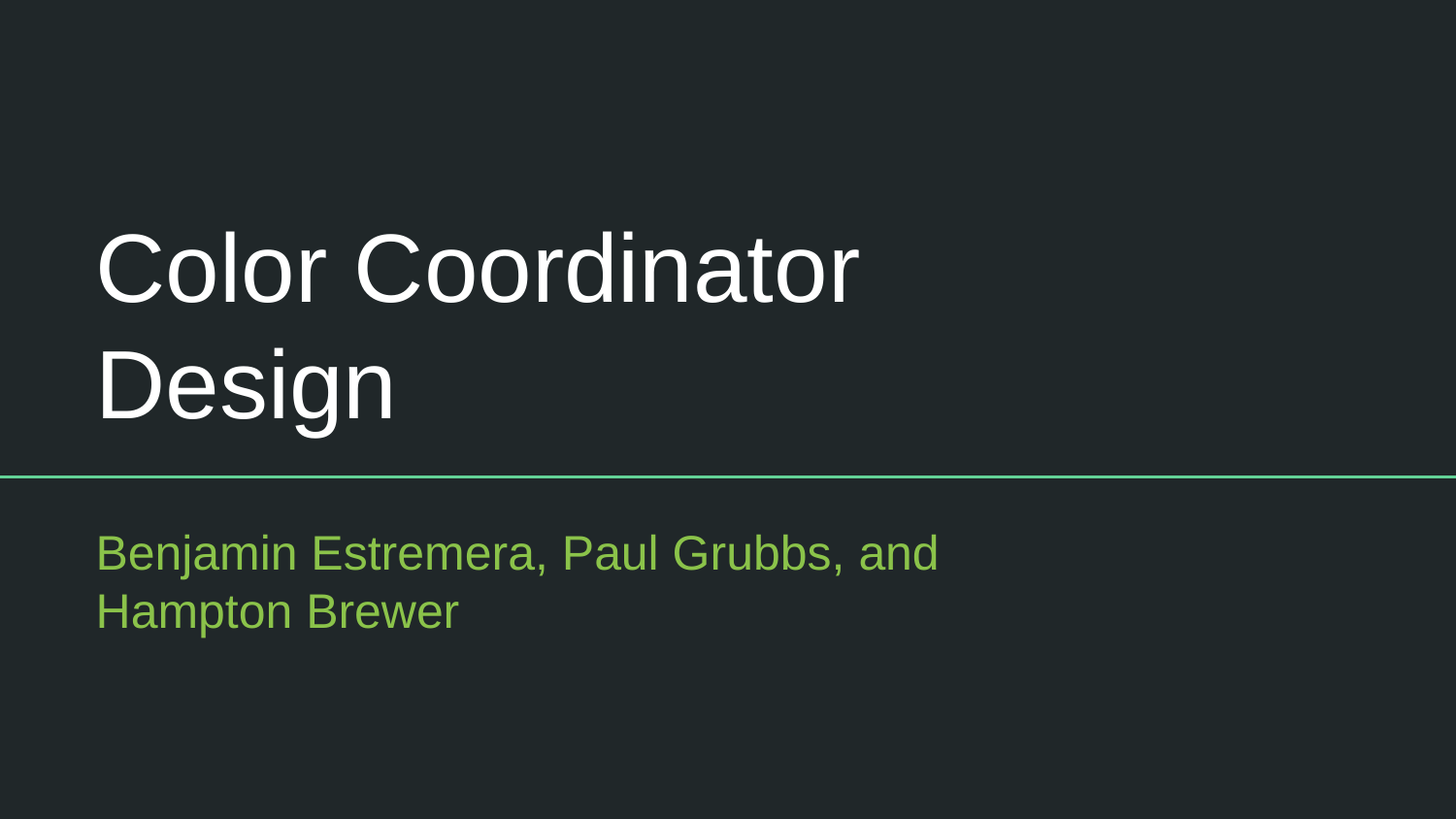

# Color Coordinator
Design
Benjamin Estremera, Paul Grubbs, and
Hampton Brewer